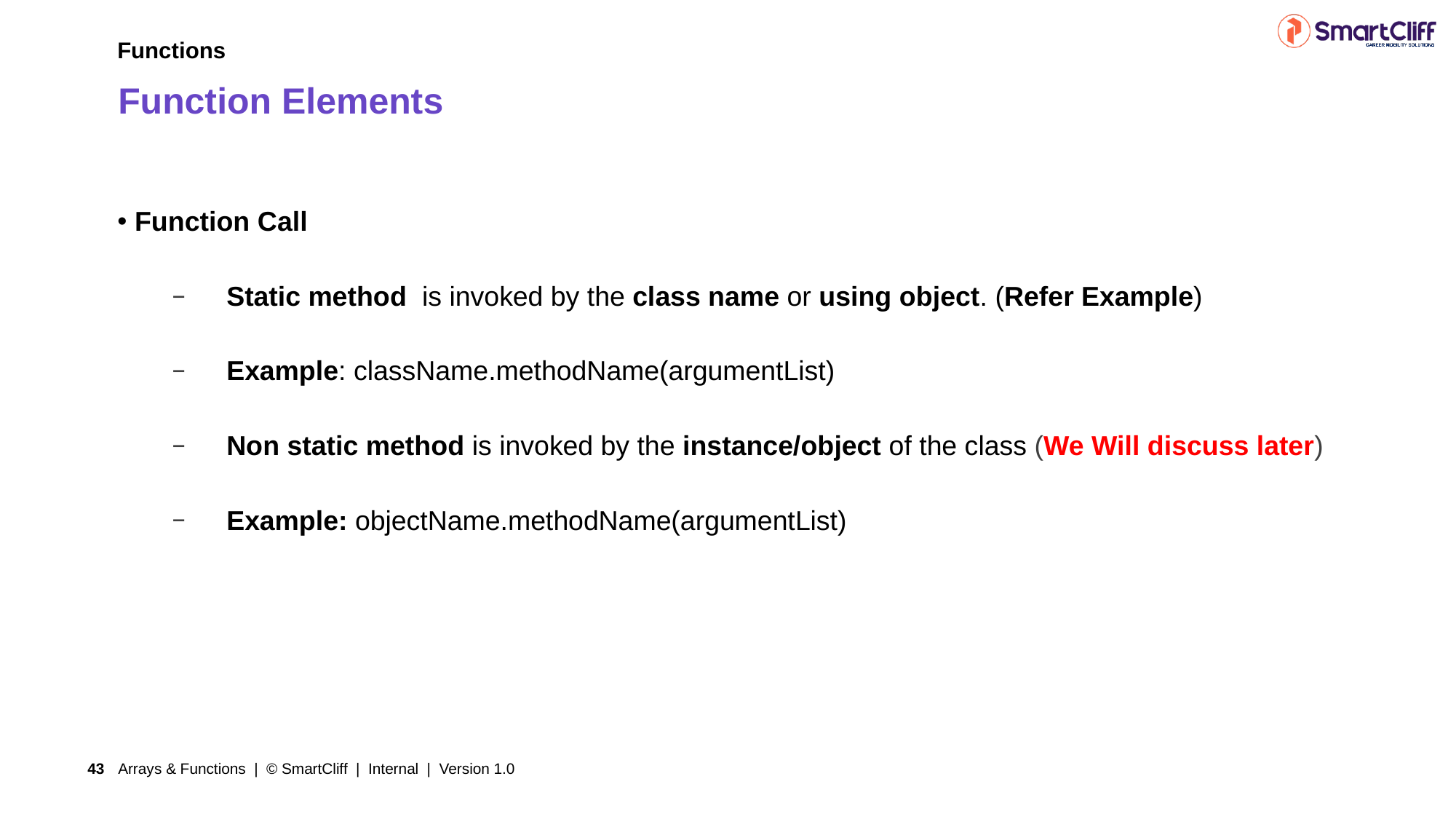

Functions
# Function Elements
 Function Call
Static method  is invoked by the class name or using object. (Refer Example)
Example: className.methodName(argumentList)
Non static method is invoked by the instance/object of the class (We Will discuss later)
Example: objectName.methodName(argumentList)
Arrays & Functions  |  © SmartCliff  |  Internal  |  Version 1.0
43